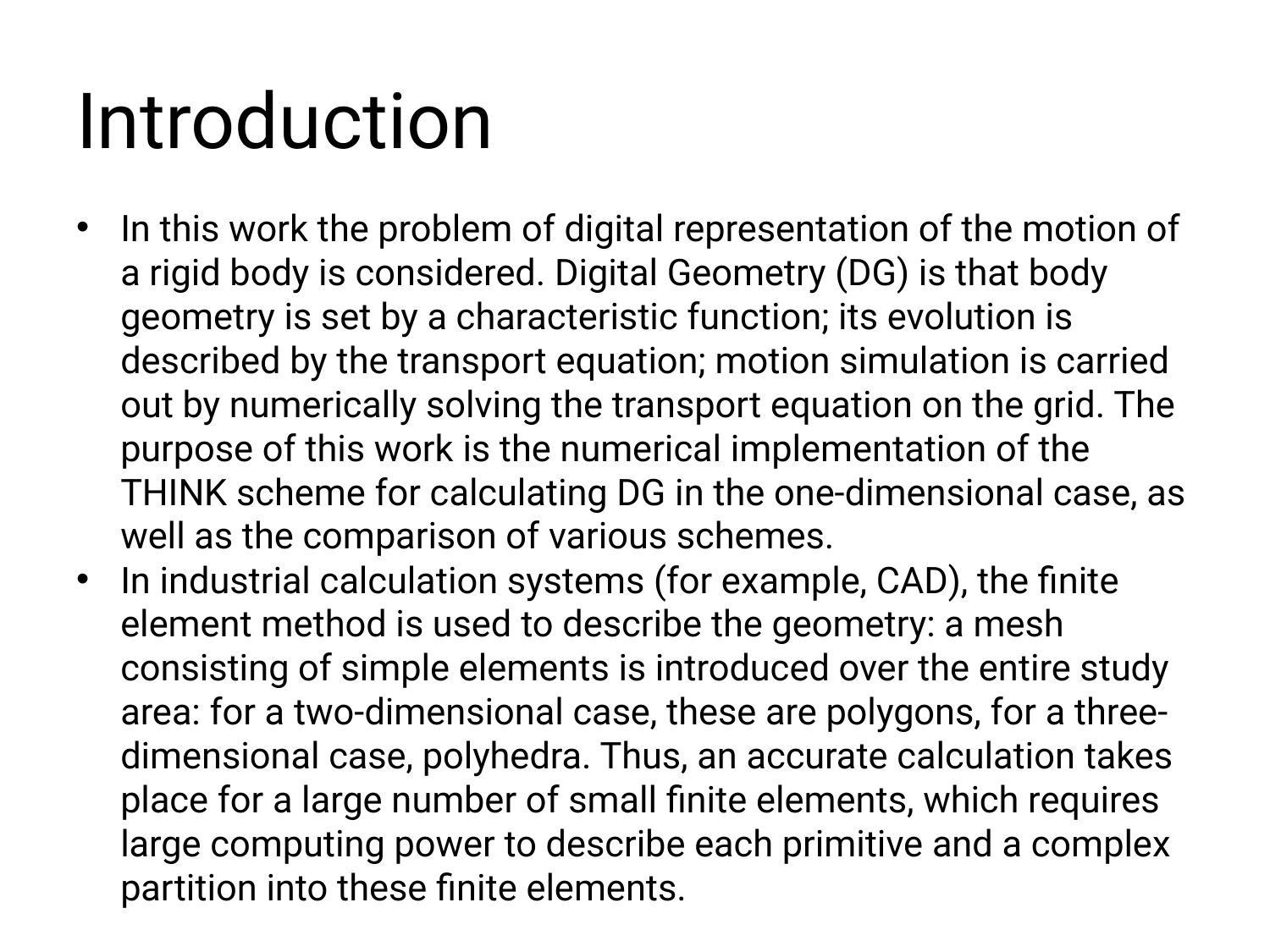

# Introduction
In this work the problem of digital representation of the motion of a rigid body is considered. Digital Geometry (DG) is that body geometry is set by a characteristic function; its evolution is described by the transport equation; motion simulation is carried out by numerically solving the transport equation on the grid. The purpose of this work is the numerical implementation of the THINK scheme for calculating DG in the one-dimensional case, as well as the comparison of various schemes.
In industrial calculation systems (for example, CAD), the finite element method is used to describe the geometry: a mesh consisting of simple elements is introduced over the entire study area: for a two-dimensional case, these are polygons, for a three-dimensional case, polyhedra. Thus, an accurate calculation takes place for a large number of small finite elements, which requires large computing power to describe each primitive and a complex partition into these finite elements.